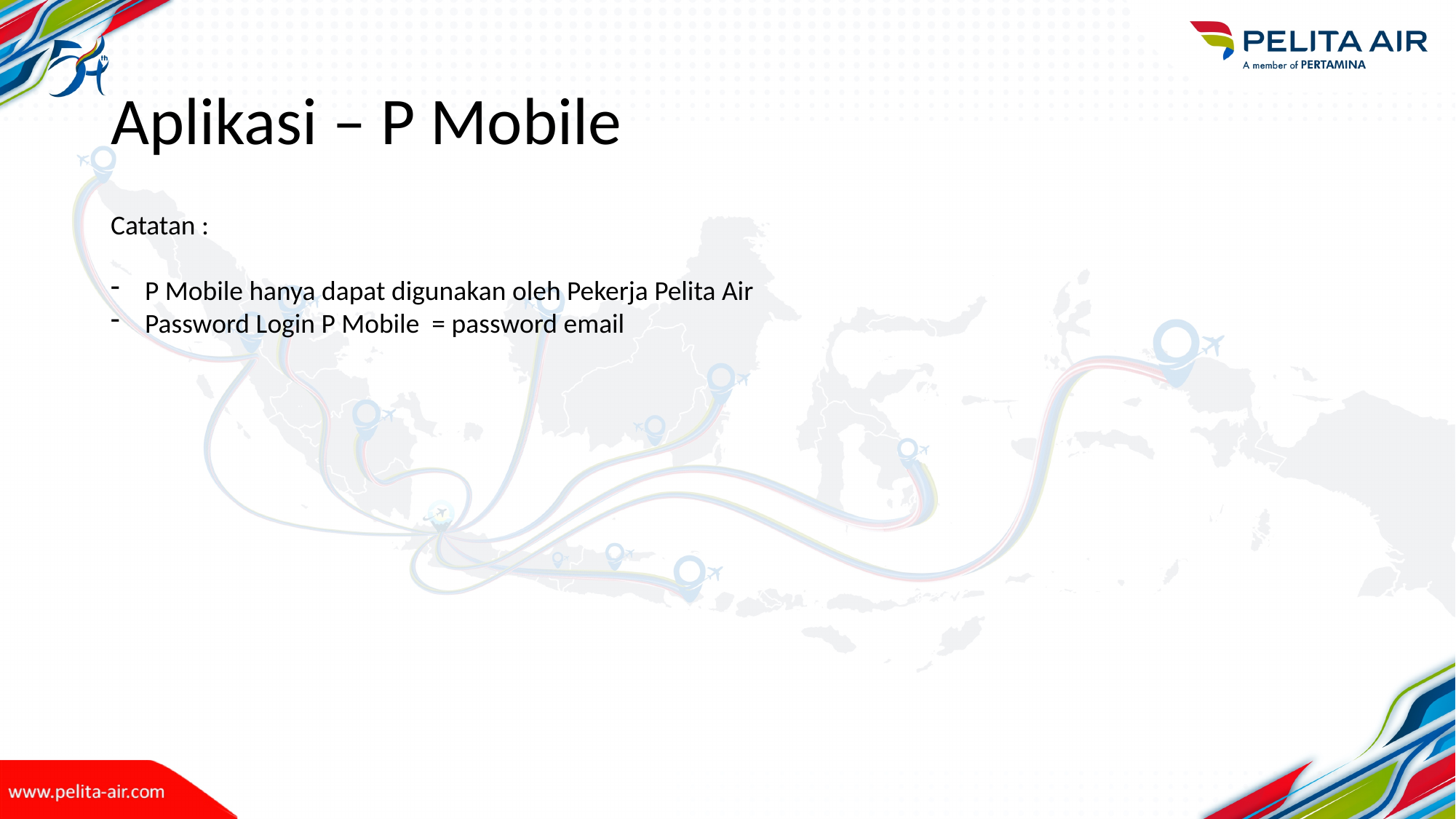

# Aplikasi – P Mobile
Catatan :

P Mobile hanya dapat digunakan oleh Pekerja Pelita Air
Password Login P Mobile  = password email